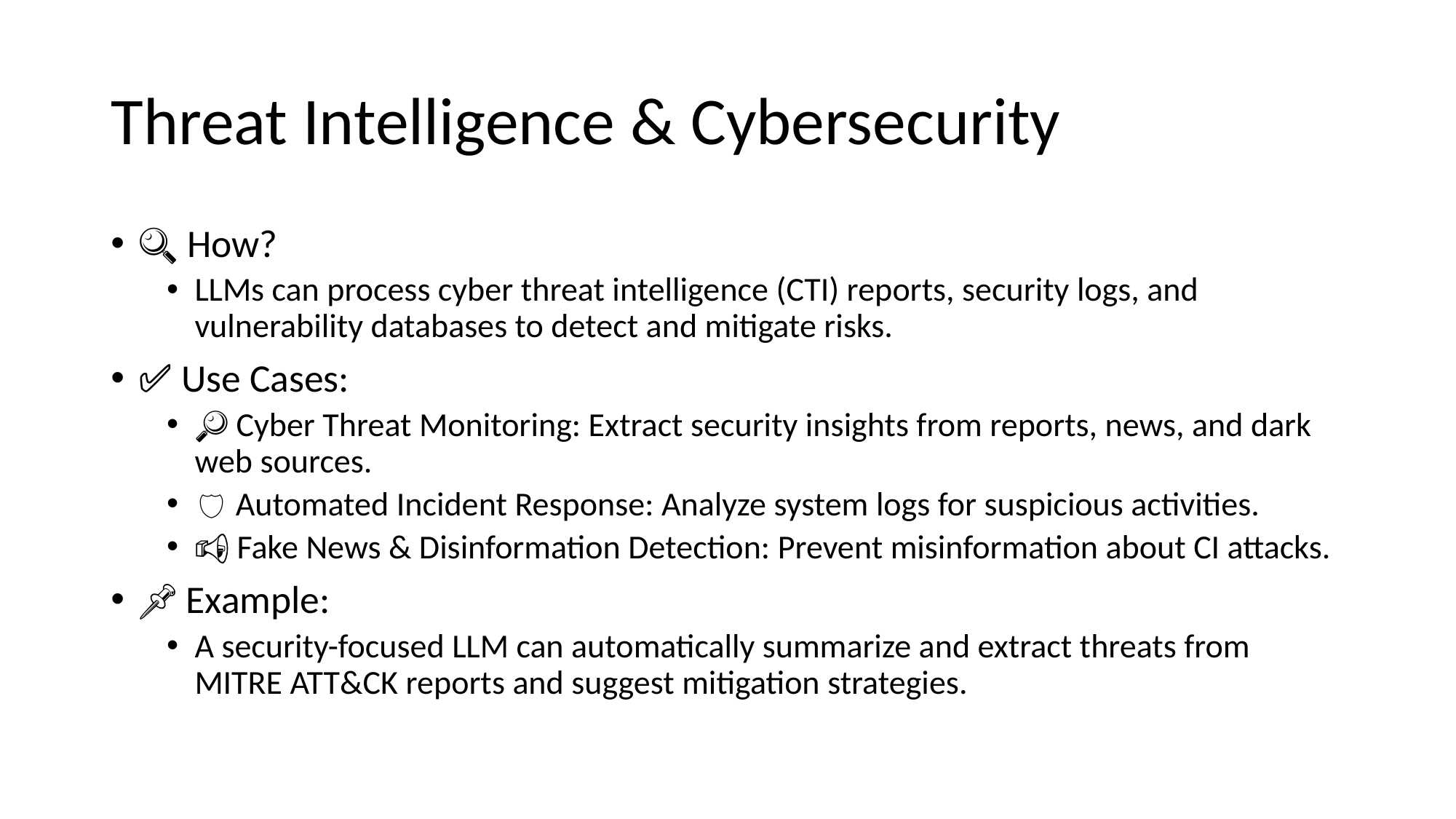

# Threat Intelligence & Cybersecurity
🔍 How?
LLMs can process cyber threat intelligence (CTI) reports, security logs, and vulnerability databases to detect and mitigate risks.
✅ Use Cases:
🔎 Cyber Threat Monitoring: Extract security insights from reports, news, and dark web sources.
🛡️ Automated Incident Response: Analyze system logs for suspicious activities.
📢 Fake News & Disinformation Detection: Prevent misinformation about CI attacks.
📌 Example:
A security-focused LLM can automatically summarize and extract threats from MITRE ATT&CK reports and suggest mitigation strategies.